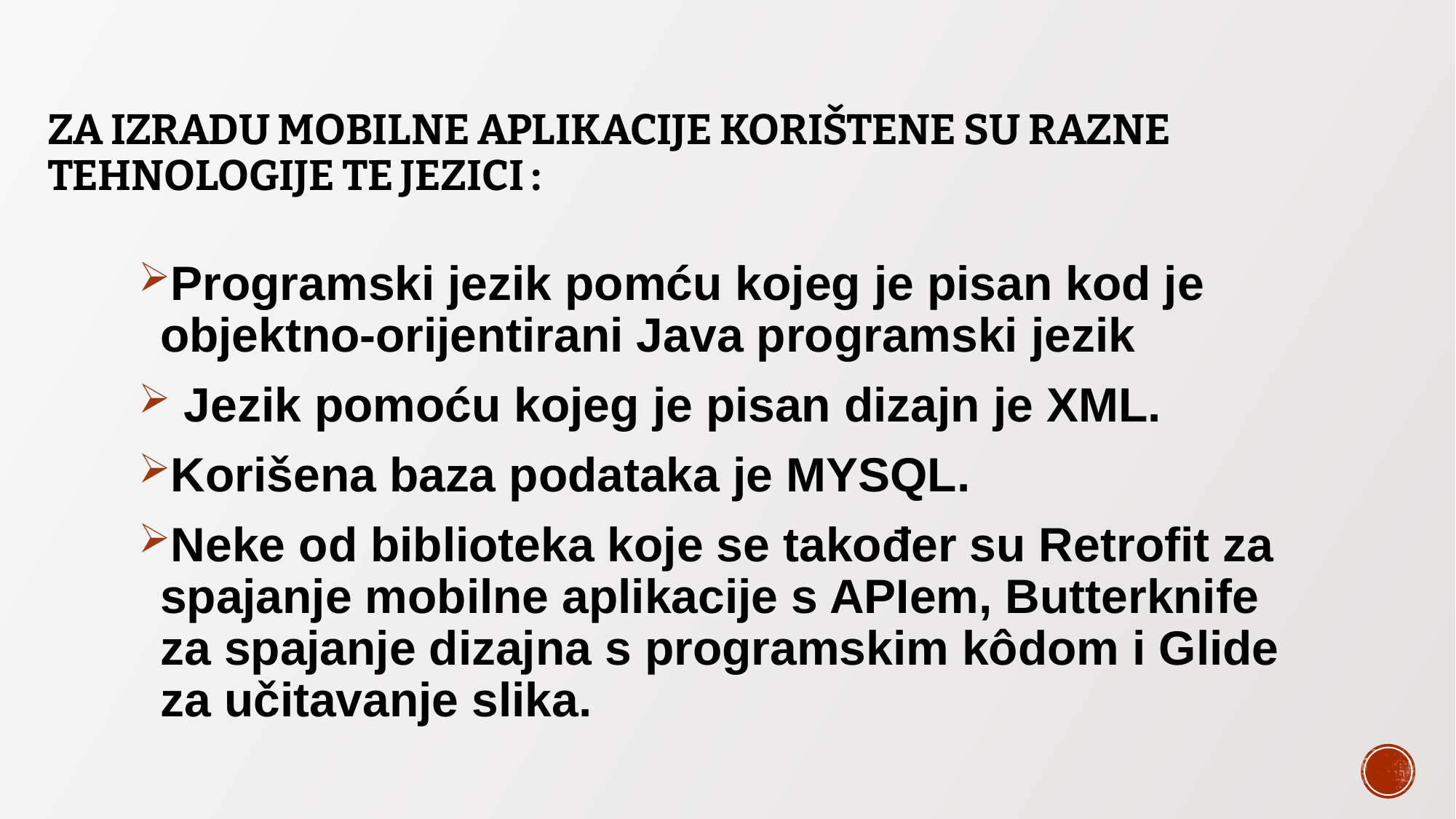

# Za izradu mobilne aplikacije korištene su razne tehnologije te jezici :
Programski jezik pomću kojeg je pisan kod je objektno-orijentirani Java programski jezik
 Jezik pomoću kojeg je pisan dizajn je XML.
Korišena baza podataka je MYSQL.
Neke od biblioteka koje se također su Retrofit za spajanje mobilne aplikacije s APIem, Butterknife za spajanje dizajna s programskim kôdom i Glide za učitavanje slika.